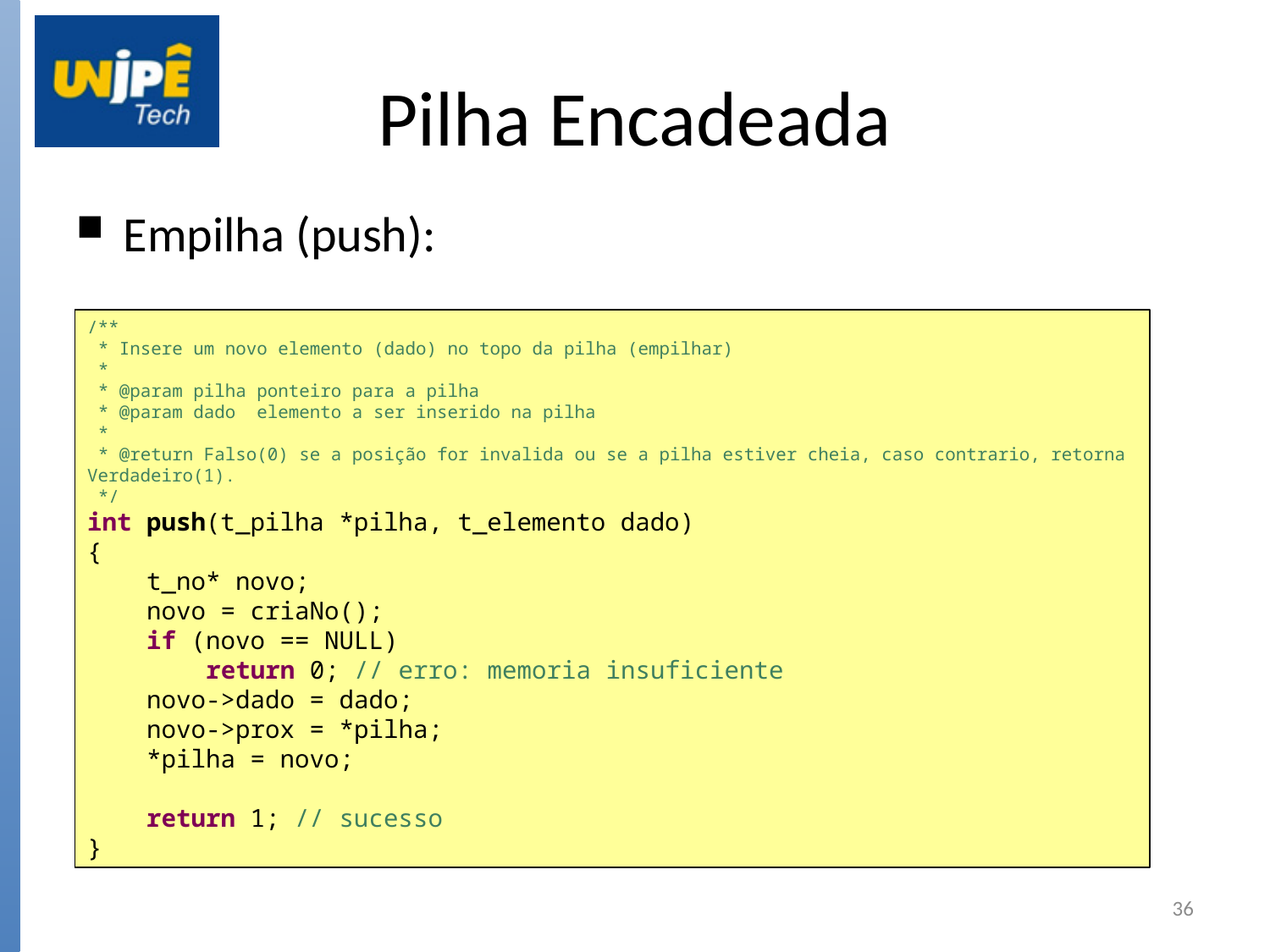

Pilha Encadeada
Empilha (push):

/**
 * Insere um novo elemento (dado) no topo da pilha (empilhar)
 *
 * @param pilha ponteiro para a pilha
 * @param dado  elemento a ser inserido na pilha
 *
 * @return Falso(0) se a posição for invalida ou se a pilha estiver cheia, caso contrario, retorna Verdadeiro(1).
 */
int push(t_pilha *pilha, t_elemento dado)
{
    t_no* novo;
    novo = criaNo();
    if (novo == NULL)
        return 0; // erro: memoria insuficiente
    novo->dado = dado;
    novo->prox = *pilha;
    *pilha = novo;

    return 1; // sucesso
}
36